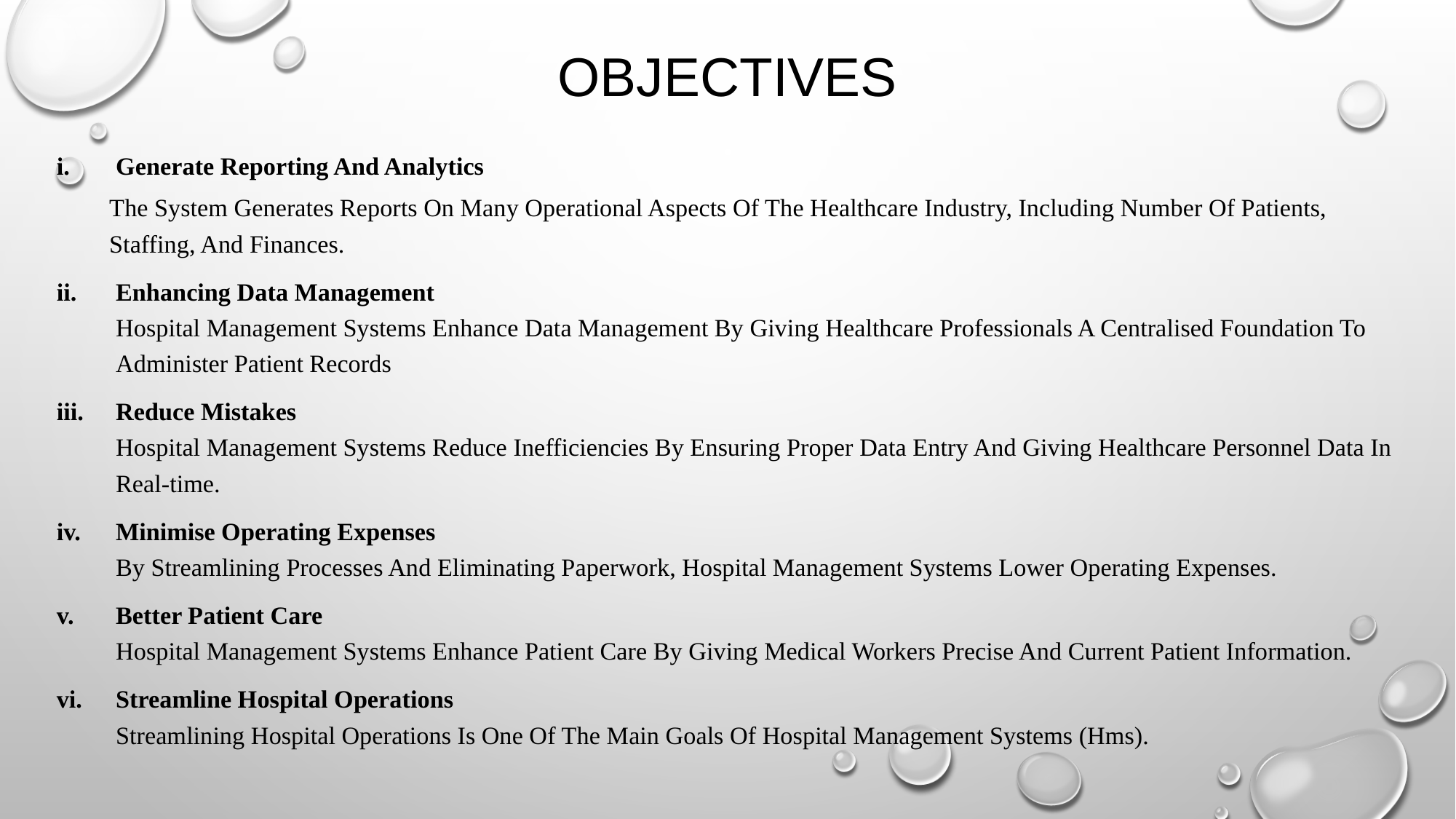

# OBJECTIVES
Generate Reporting And Analytics
The System Generates Reports On Many Operational Aspects Of The Healthcare Industry, Including Number Of Patients, Staffing, And Finances.
Enhancing Data Management
Hospital Management Systems Enhance Data Management By Giving Healthcare Professionals A Centralised Foundation To Administer Patient Records
Reduce Mistakes
Hospital Management Systems Reduce Inefficiencies By Ensuring Proper Data Entry And Giving Healthcare Personnel Data In Real-time.
Minimise Operating Expenses
By Streamlining Processes And Eliminating Paperwork, Hospital Management Systems Lower Operating Expenses.
Better Patient Care
Hospital Management Systems Enhance Patient Care By Giving Medical Workers Precise And Current Patient Information.
Streamline Hospital Operations
Streamlining Hospital Operations Is One Of The Main Goals Of Hospital Management Systems (Hms).